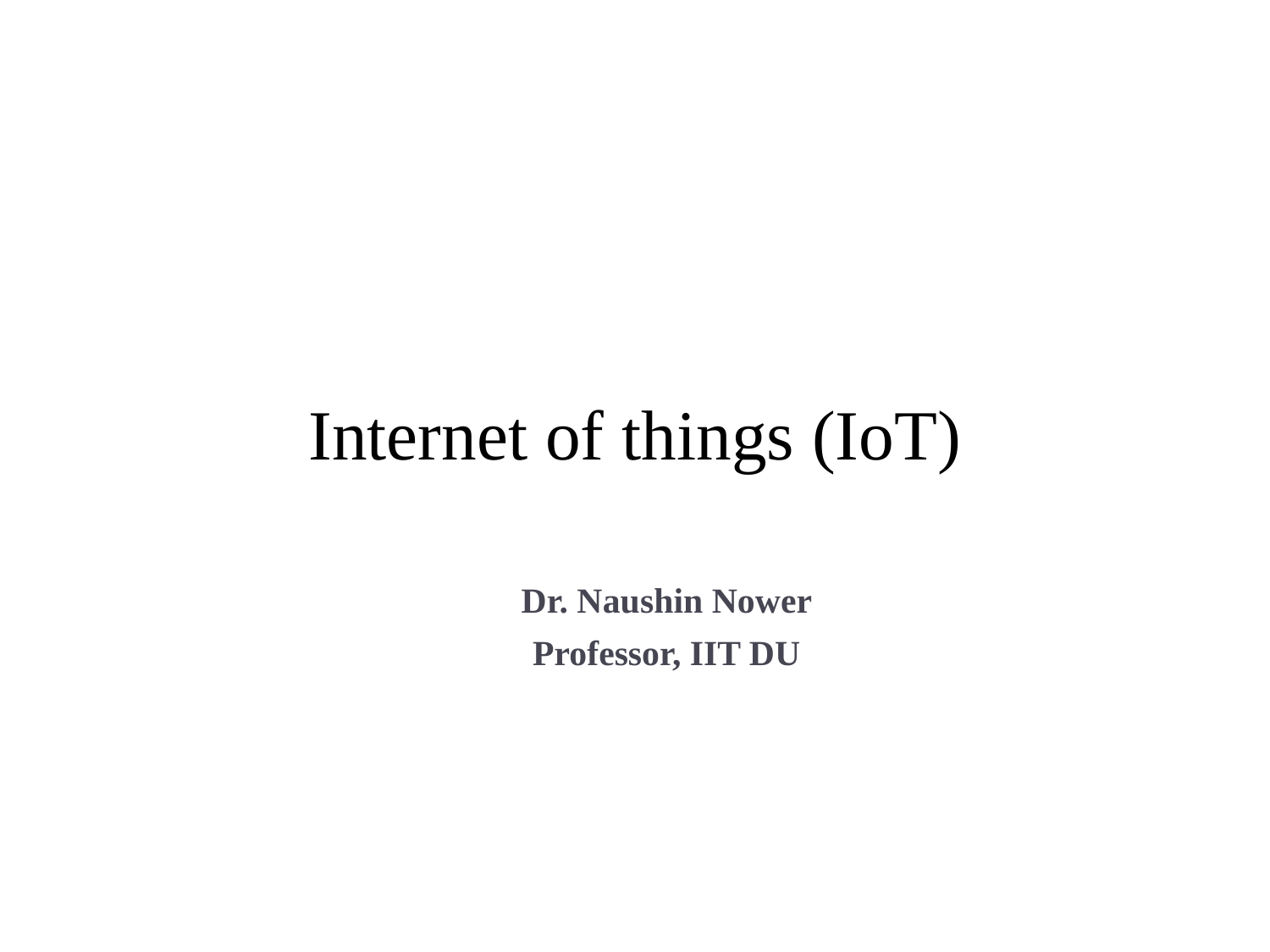

# Internet of things (IoT)
Dr. Naushin Nower
Professor, IIT DU